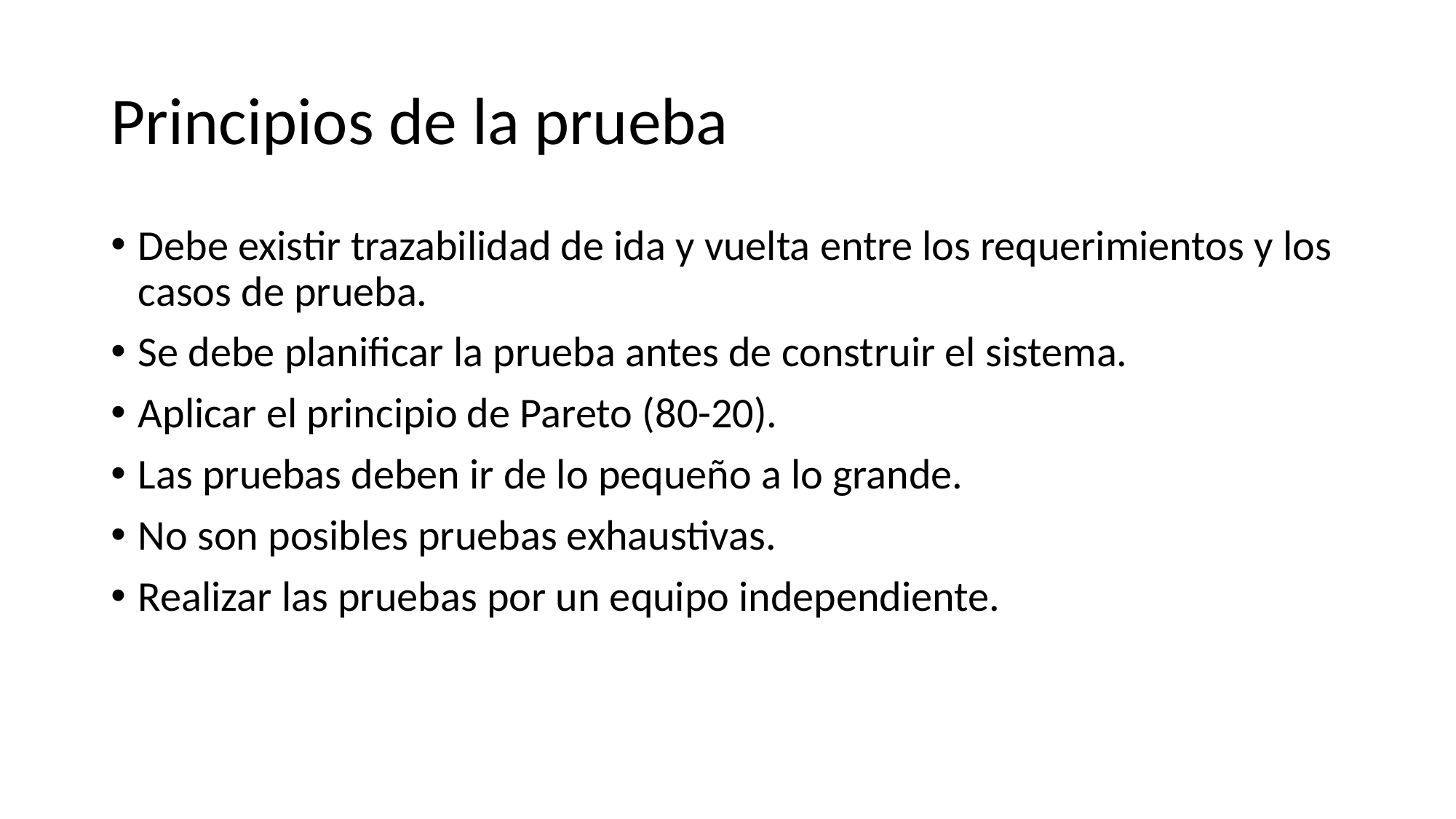

# Principios de la prueba
Debe existir trazabilidad de ida y vuelta entre los requerimientos y los casos de prueba.
Se debe planificar la prueba antes de construir el sistema.
Aplicar el principio de Pareto (80-20).
Las pruebas deben ir de lo pequeño a lo grande.
No son posibles pruebas exhaustivas.
Realizar las pruebas por un equipo independiente.